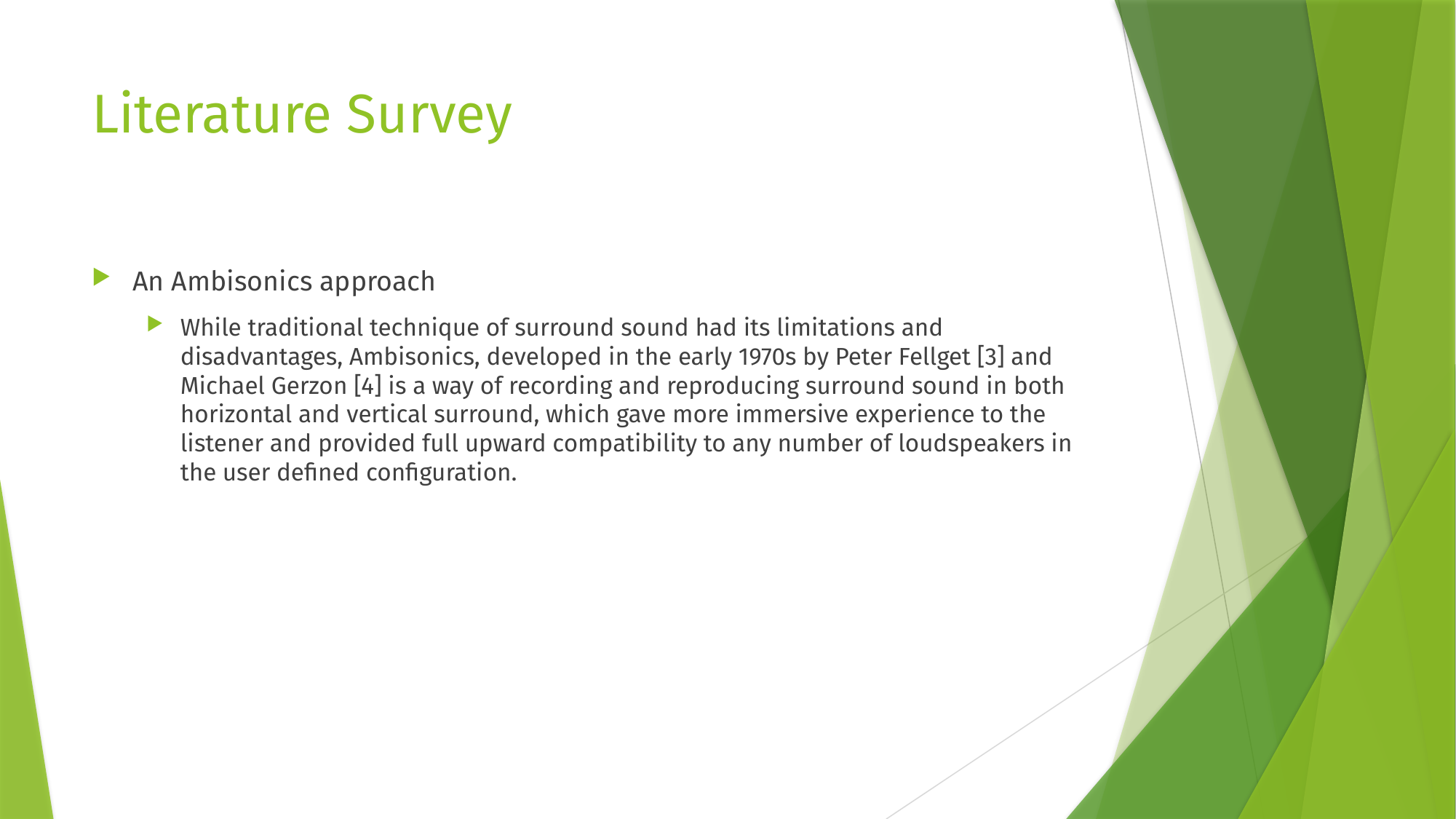

# Literature Survey
An Ambisonics approach
While traditional technique of surround sound had its limitations and disadvantages, Ambisonics, developed in the early 1970s by Peter Fellget [3] and Michael Gerzon [4] is a way of recording and reproducing surround sound in both horizontal and vertical surround, which gave more immersive experience to the listener and provided full upward compatibility to any number of loudspeakers in the user defined configuration.